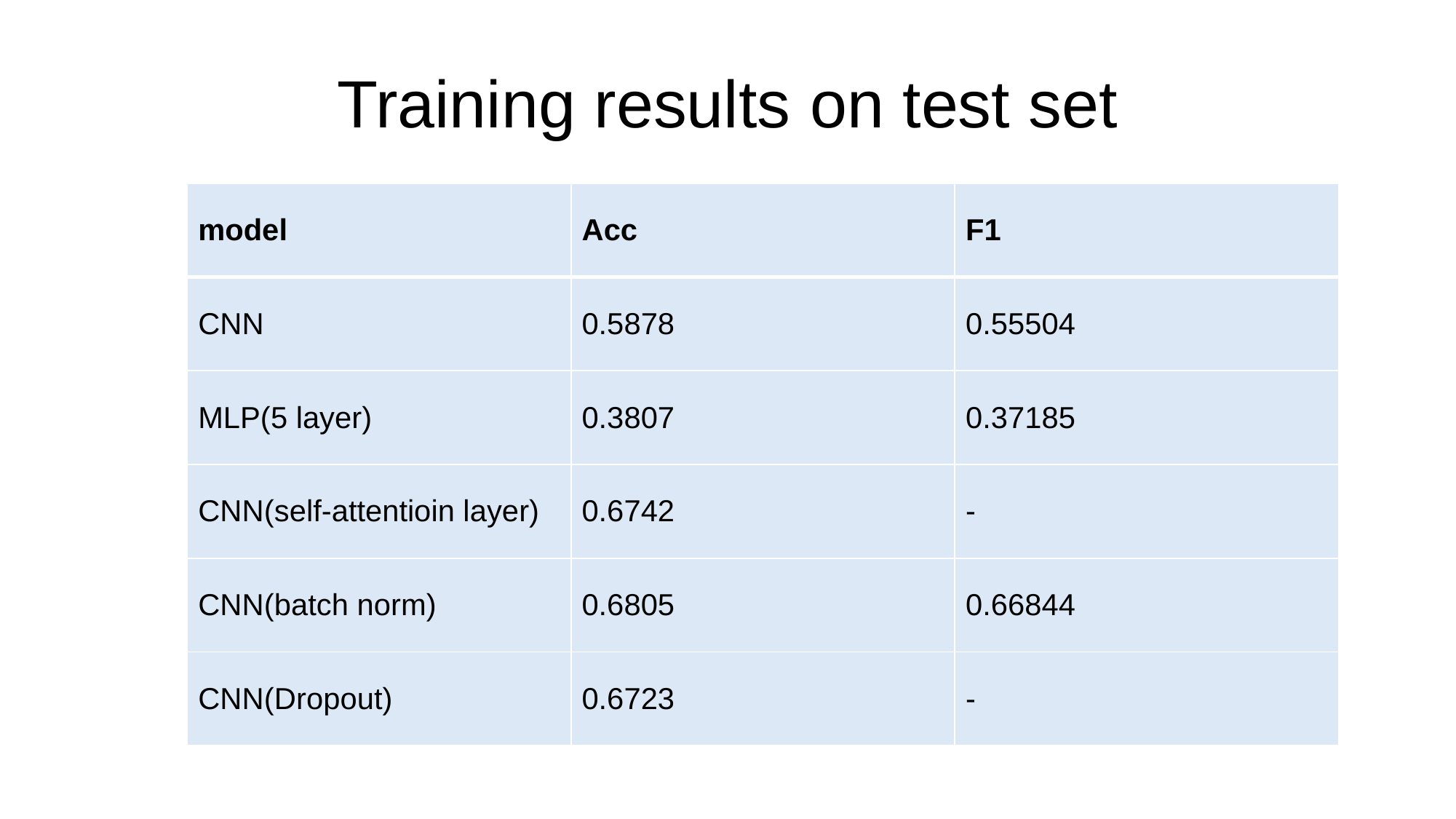

# Training results on test set
| model | Acc | F1 |
| --- | --- | --- |
| CNN | 0.5878 | 0.55504 |
| MLP(5 layer) | 0.3807 | 0.37185 |
| CNN(self-attentioin layer) | 0.6742 | - |
| CNN(batch norm) | 0.6805 | 0.66844 |
| CNN(Dropout) | 0.6723 | - |